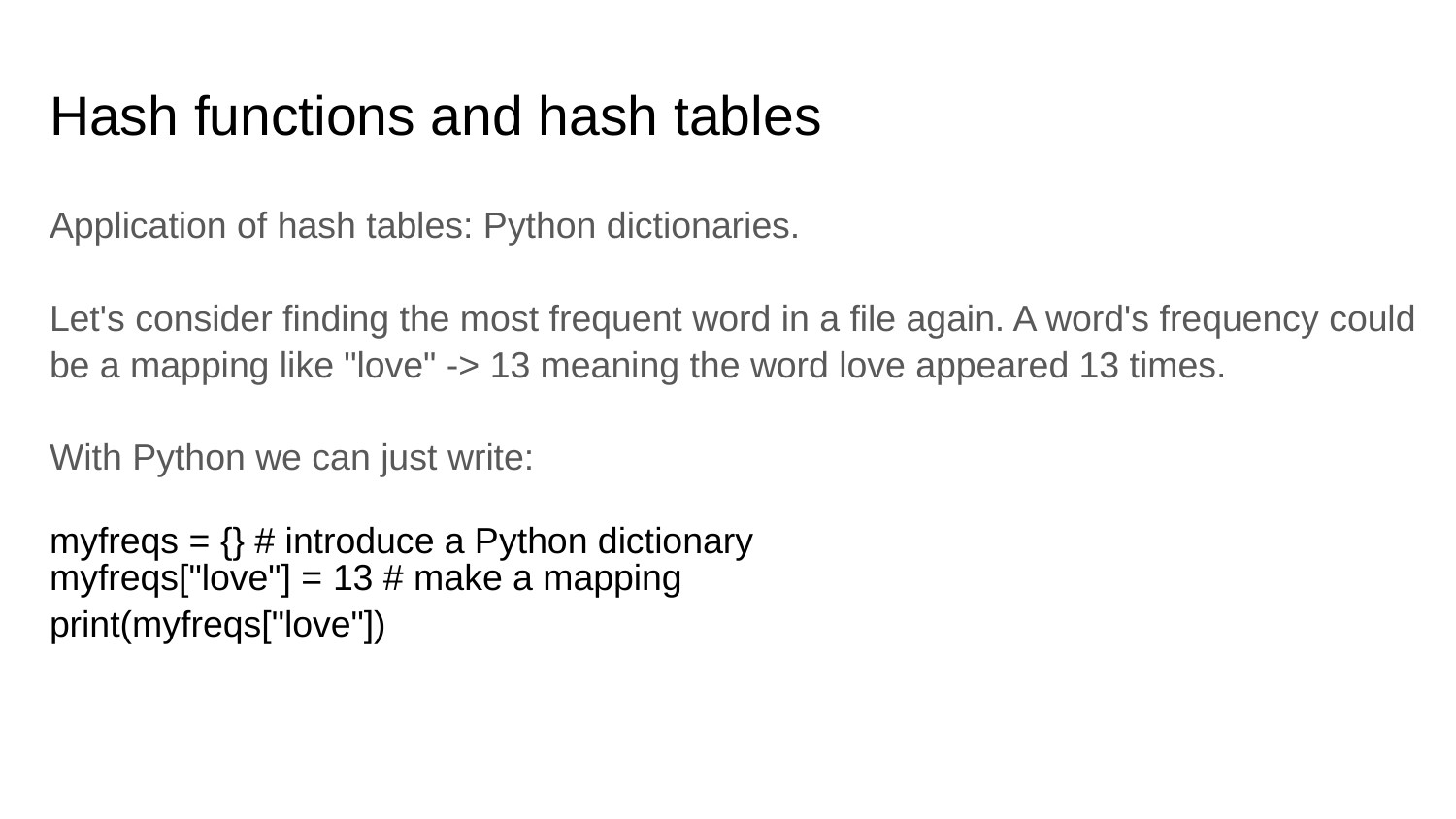

# Hash functions and hash tables
Application of hash tables: Python dictionaries.

Let's consider finding the most frequent word in a file again. A word's frequency could be a mapping like "love" -> 13 meaning the word love appeared 13 times.

With Python we can just write:

myfreqs = {} # introduce a Python dictionary
myfreqs["love"] = 13 # make a mapping
print(myfreqs["love"])